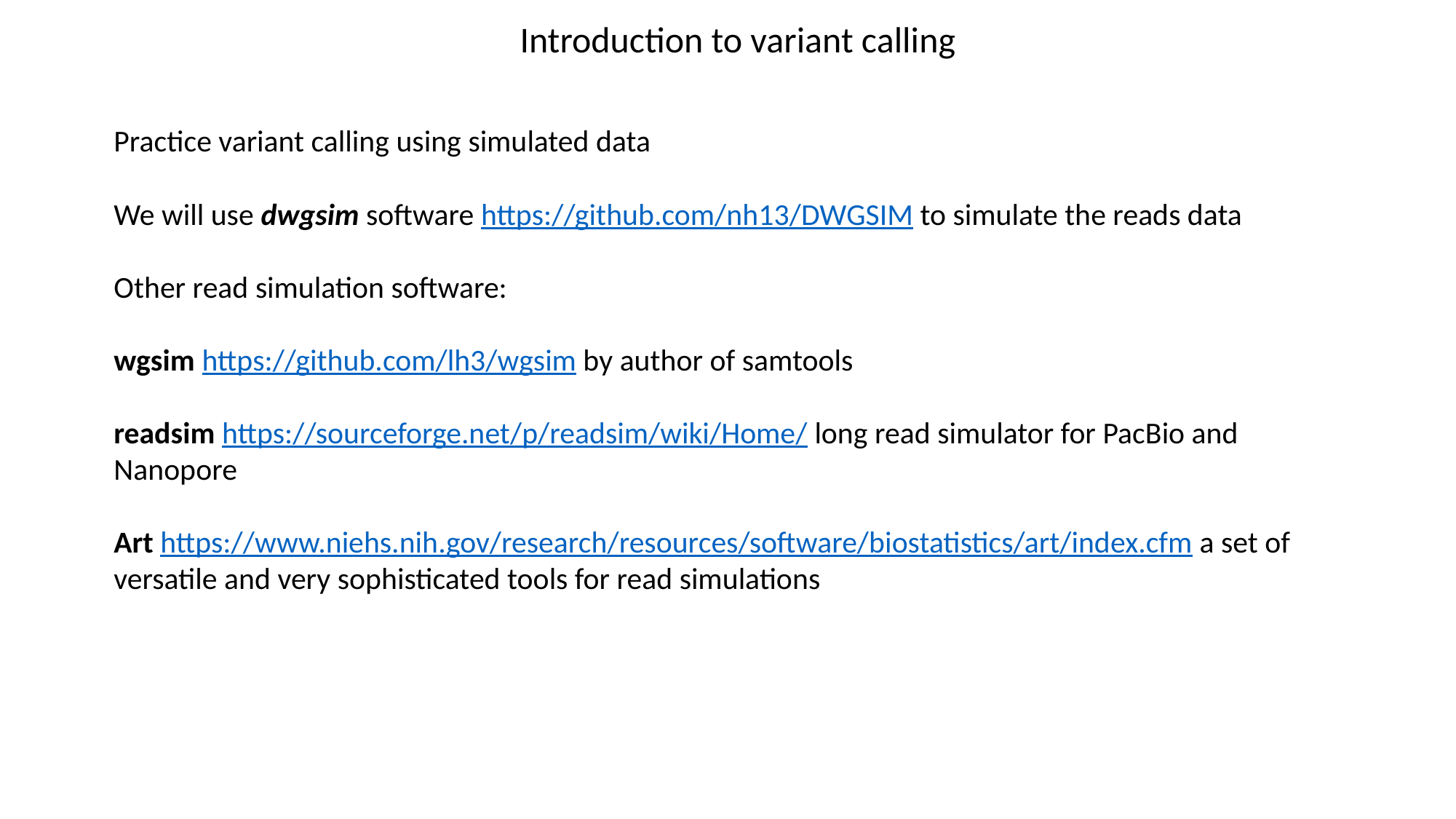

Introduction to variant calling

Practice variant calling using simulated data

We will use dwgsim software https://github.com/nh13/DWGSIM to simulate the reads data

Other read simulation software:

wgsim https://github.com/lh3/wgsim by author of samtools

readsim https://sourceforge.net/p/readsim/wiki/Home/ long read simulator for PacBio and Nanopore

Art https://www.niehs.nih.gov/research/resources/software/biostatistics/art/index.cfm a set of versatile and very sophisticated tools for read simulations